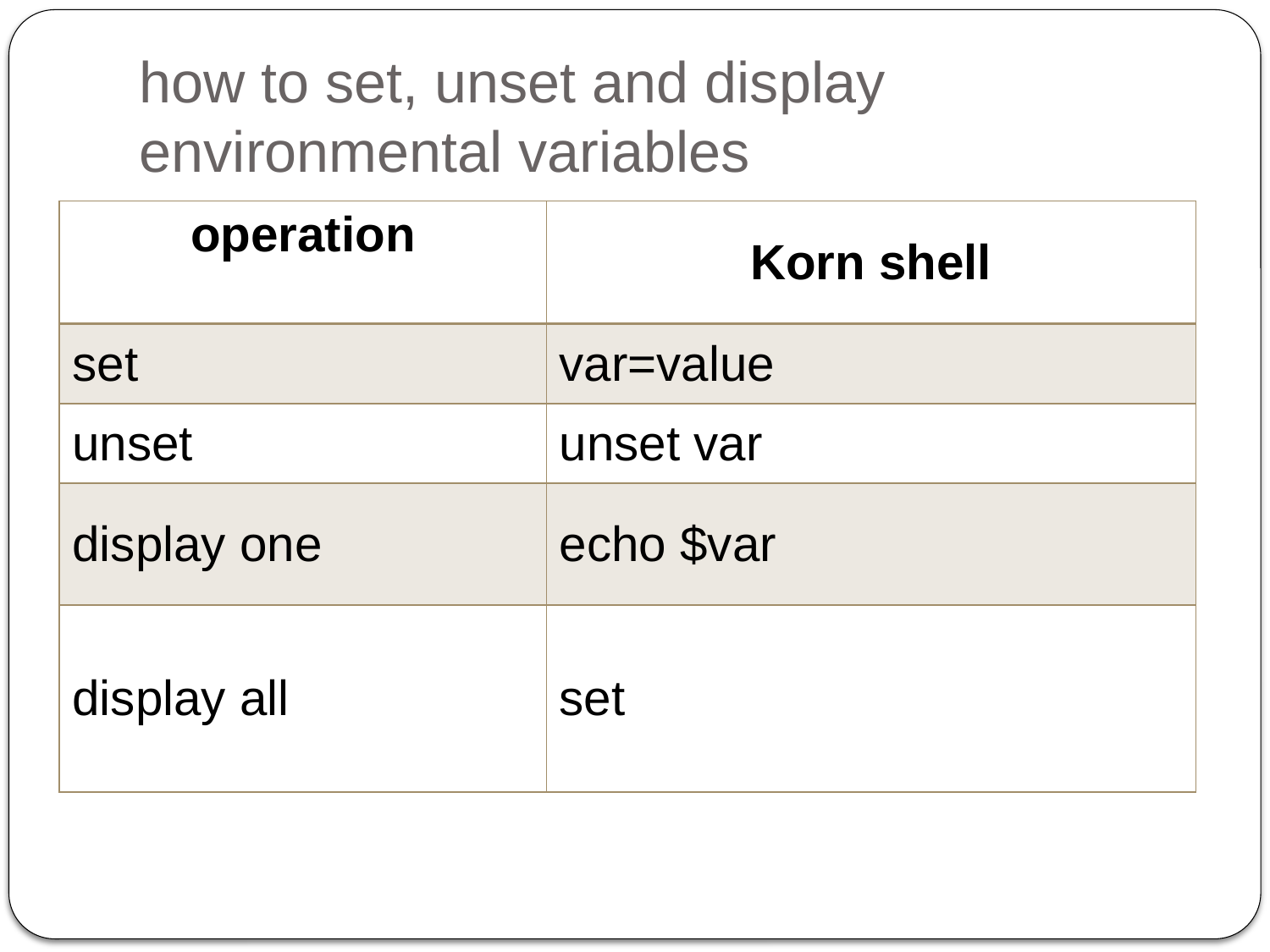

# how to set, unset and display environmental variables
| operation | Korn shell |
| --- | --- |
| set | var=value |
| unset | unset var |
| display one | echo $var |
| display all | set |